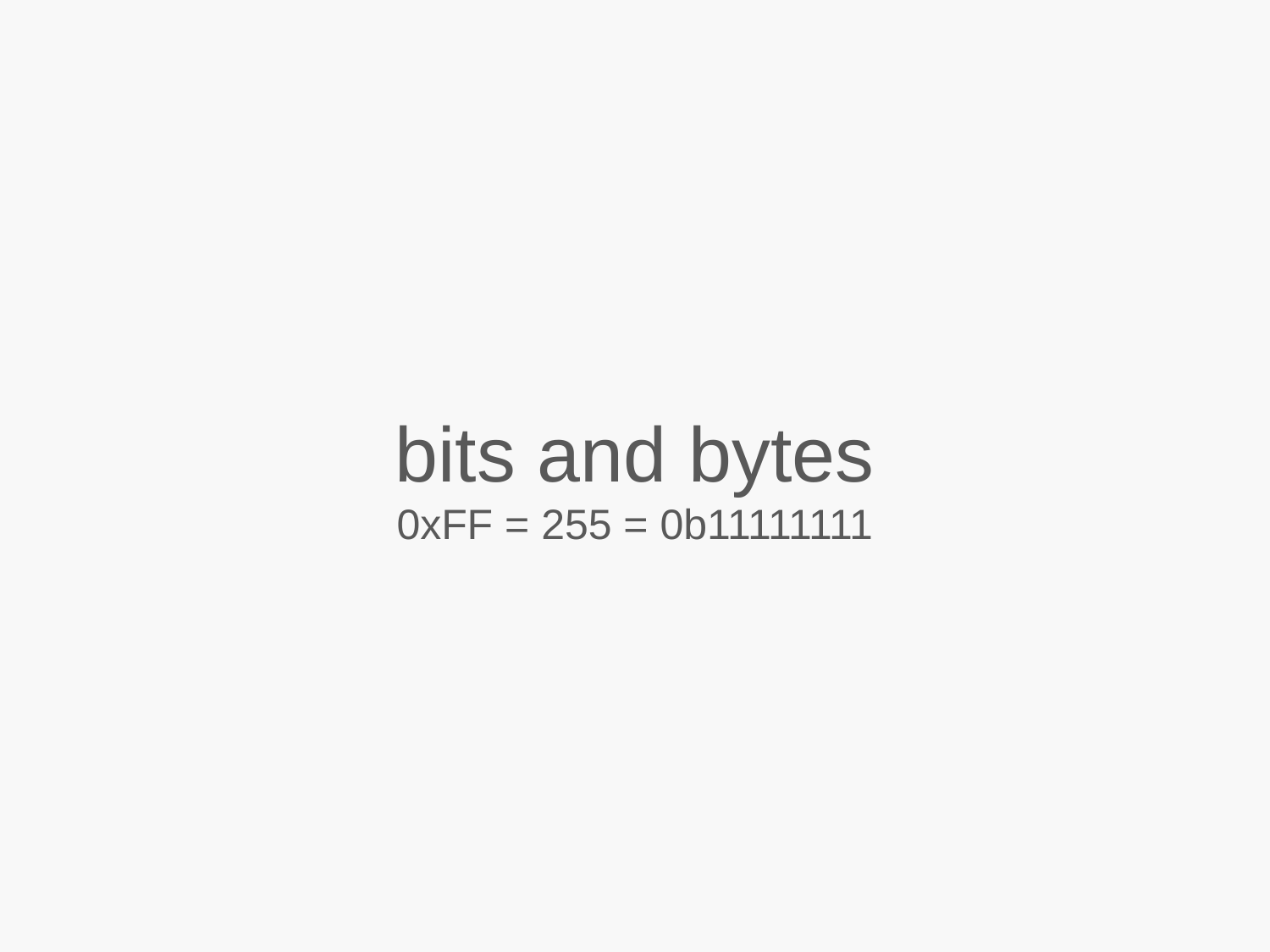

# bits and bytes 0xFF = 255 = 0b11111111